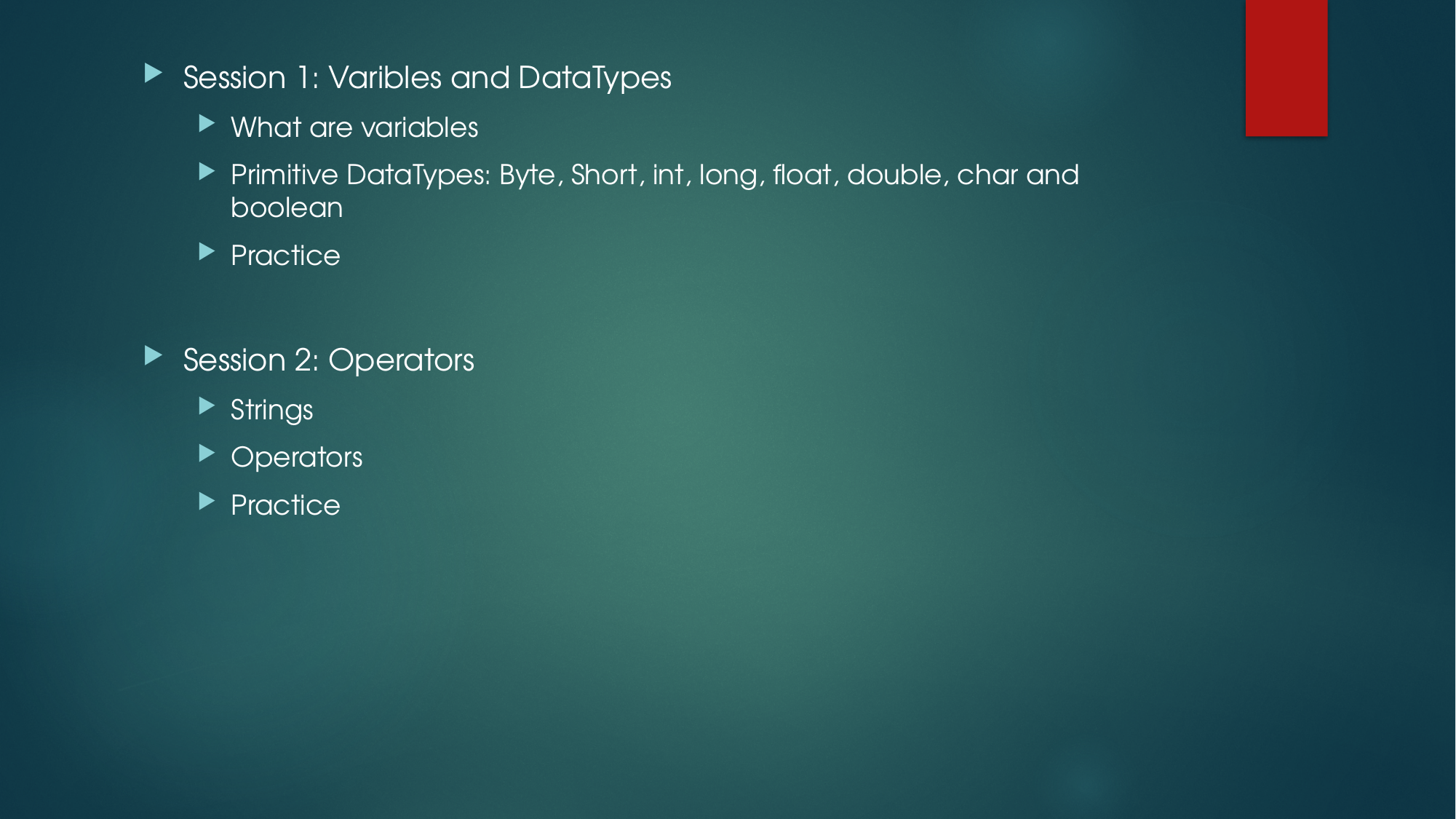

Session 1: Varibles and DataTypes
What are variables
Primitive DataTypes: Byte, Short, int, long, float, double, char and boolean
Practice

Session 2: Operators
Strings
Operators
Practice